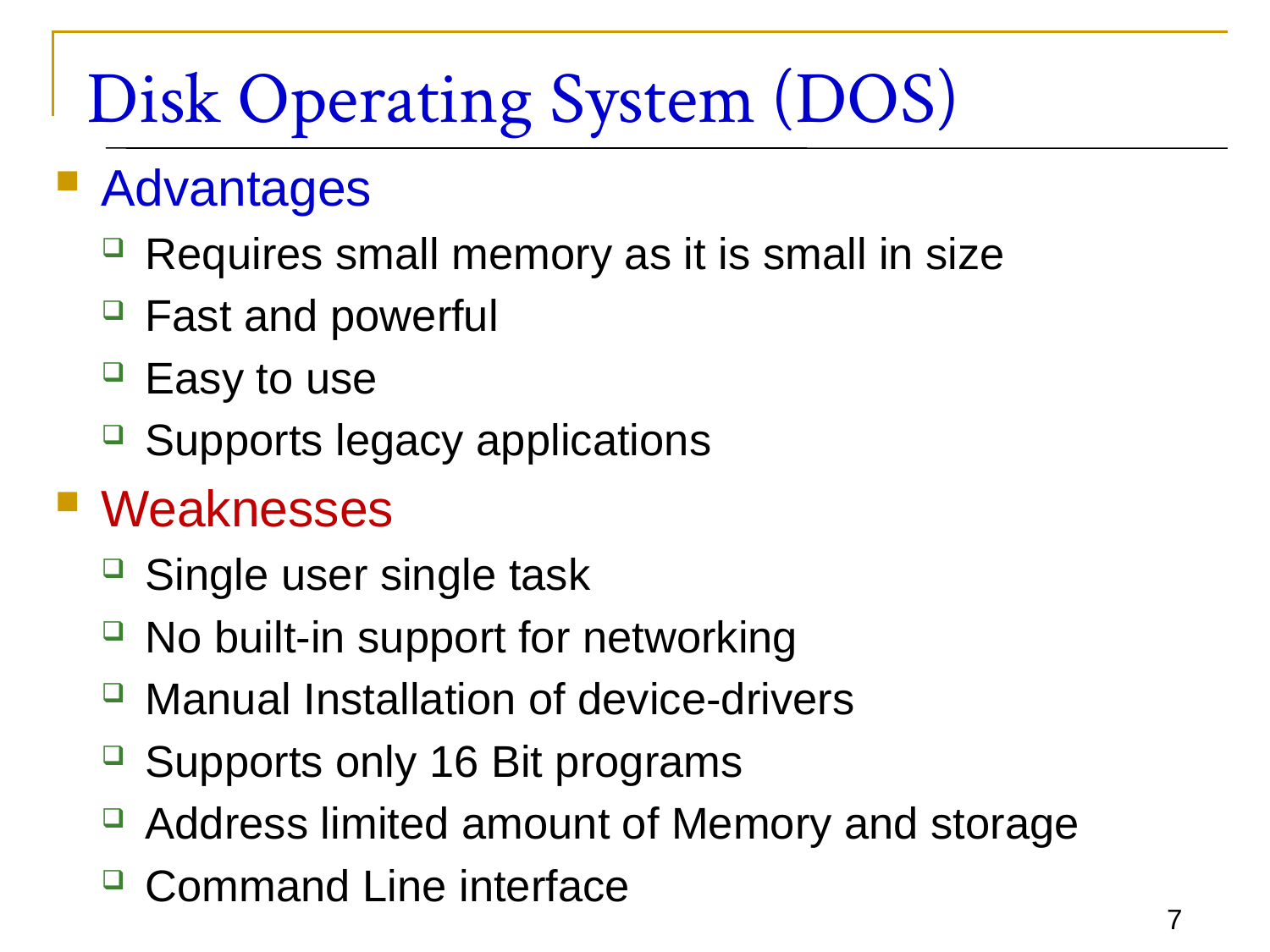

# Disk Operating System (DOS)
Advantages
Requires small memory as it is small in size
Fast and powerful
Easy to use
Supports legacy applications
Weaknesses
Single user single task
No built-in support for networking
Manual Installation of device-drivers
Supports only 16 Bit programs
Address limited amount of Memory and storage
Command Line interface